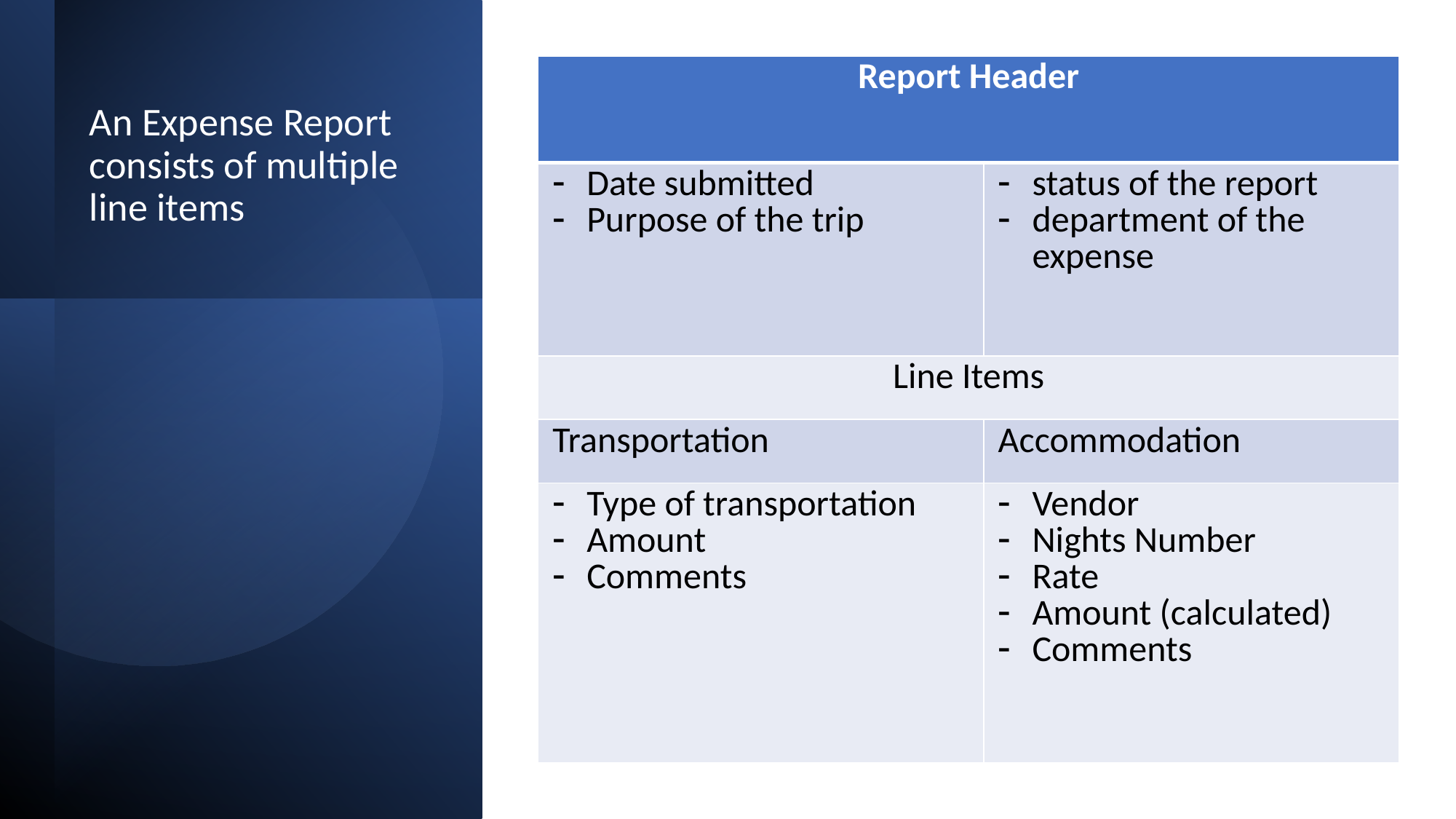

| Report Header |  |
| --- | --- |
| Date submitted Purpose of the trip | status of the report department of the expense |
| Line Items |  |
| Transportation | Accommodation |
| Type of transportation Amount Comments | Vendor Nights Number Rate Amount (calculated) Comments |
An Expense Report consists of multiple line items